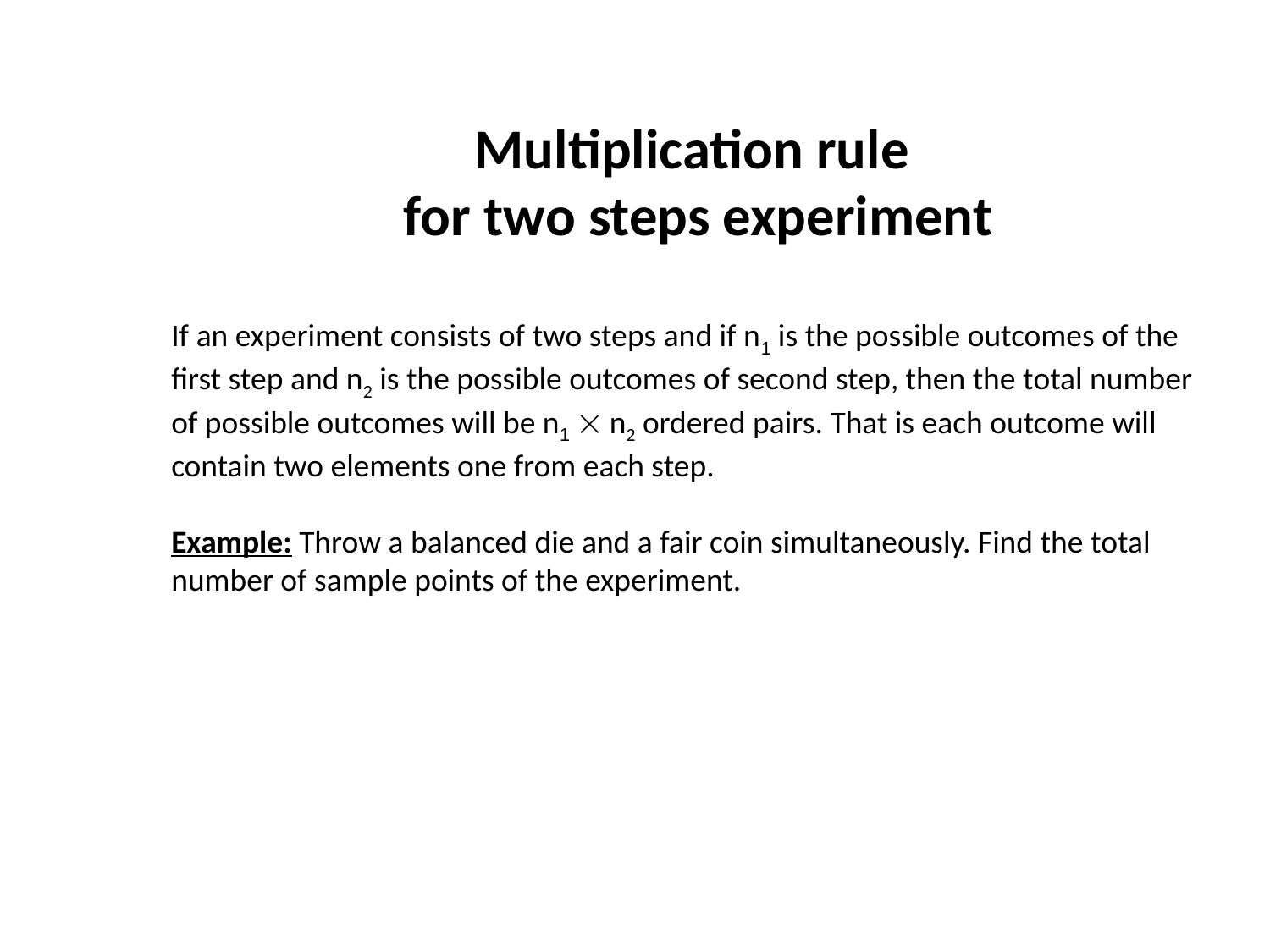

Multiplication rule
for two steps experiment

If an experiment consists of two steps and if n1 is the possible outcomes of the first step and n2 is the possible outcomes of second step, then the total number of possible outcomes will be n1 × n2 ordered pairs. That is each outcome will contain two elements one from each step.

Example: Throw a balanced die and a fair coin simultaneously. Find the total number of sample points of the experiment.